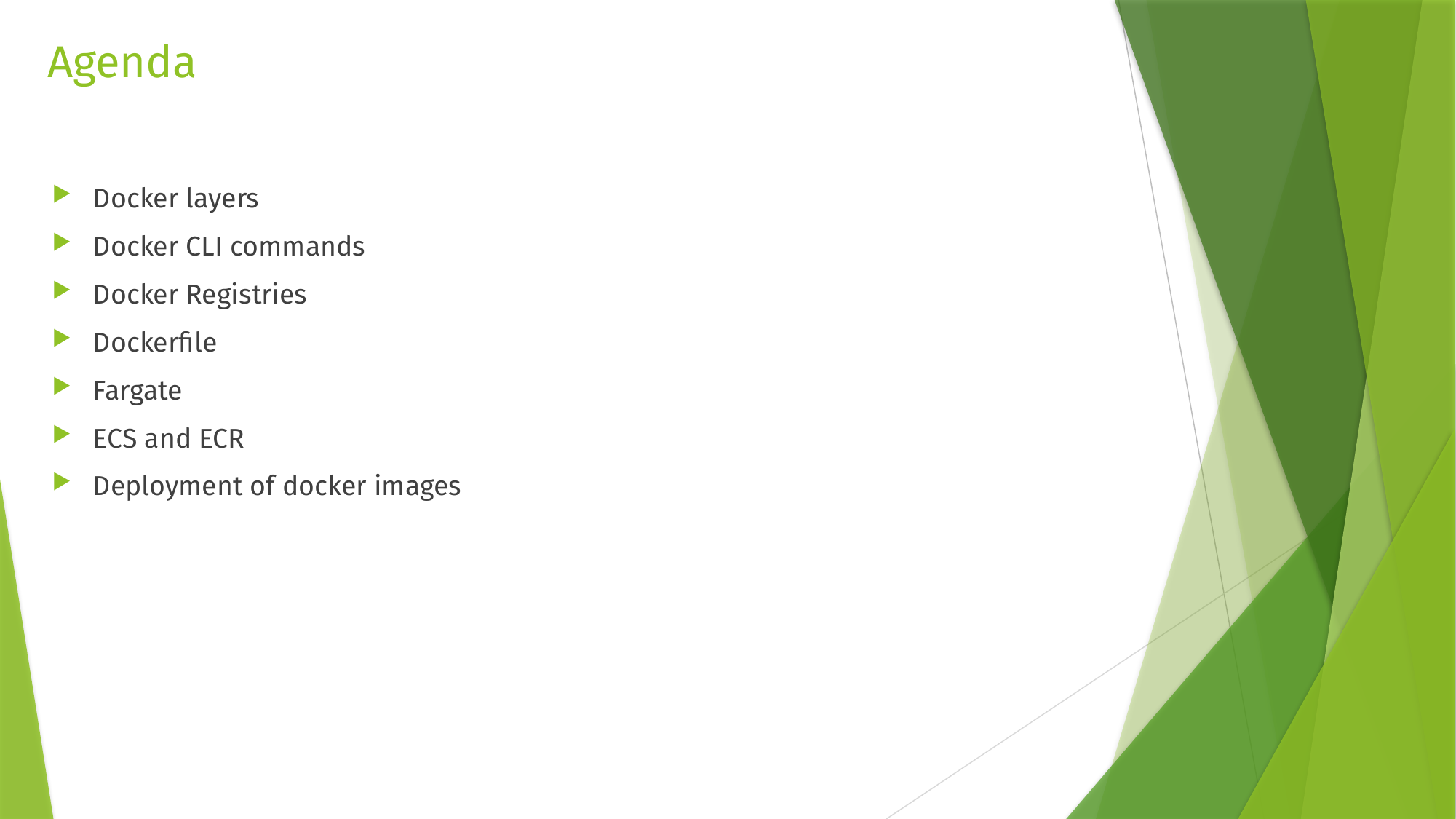

# Agenda
Docker layers
Docker CLI commands
Docker Registries
Dockerfile
Fargate
ECS and ECR
Deployment of docker images